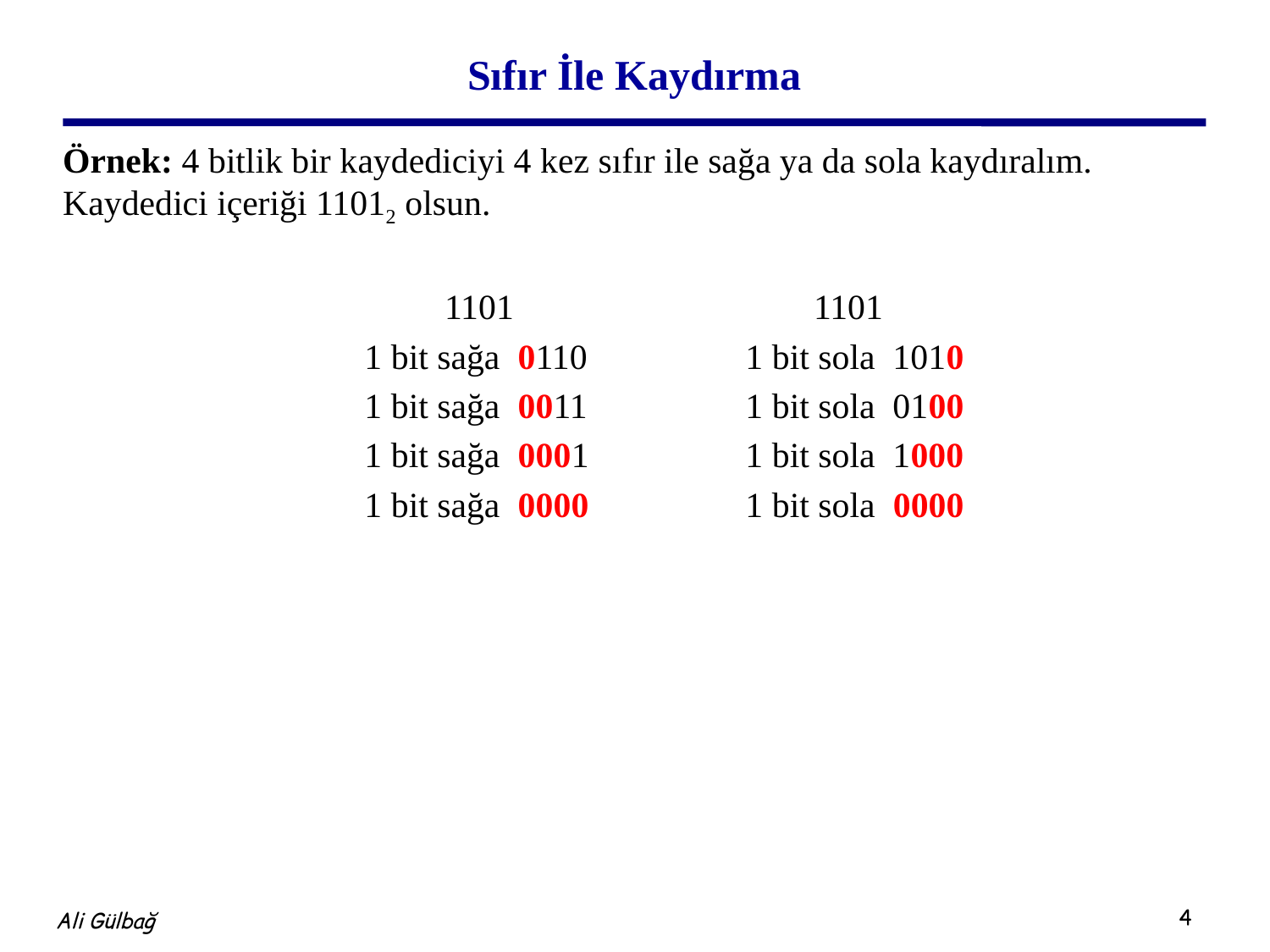

# Sıfır İle Kaydırma
Örnek: 4 bitlik bir kaydediciyi 4 kez sıfır ile sağa ya da sola kaydıralım. Kaydedici içeriği 11012 olsun.

              	        	         1101	                      1101
			1 bit sağa  0110		1 bit sola  1010
			1 bit sağa  0011		1 bit sola  0100
			1 bit sağa  0001		1 bit sola  1000
			1 bit sağa  0000		1 bit sola  0000